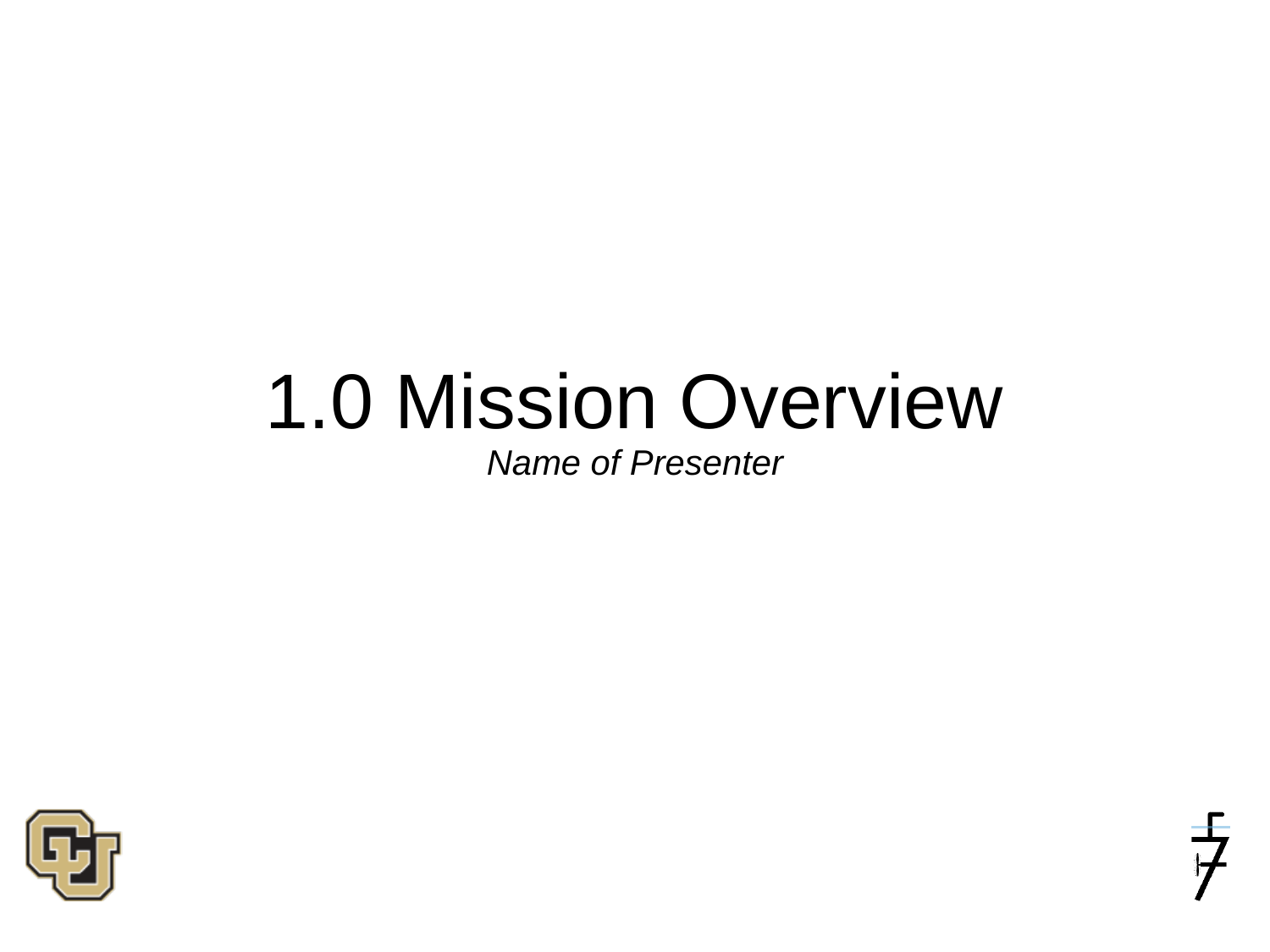

# 1.0 Mission Overview
Name of Presenter